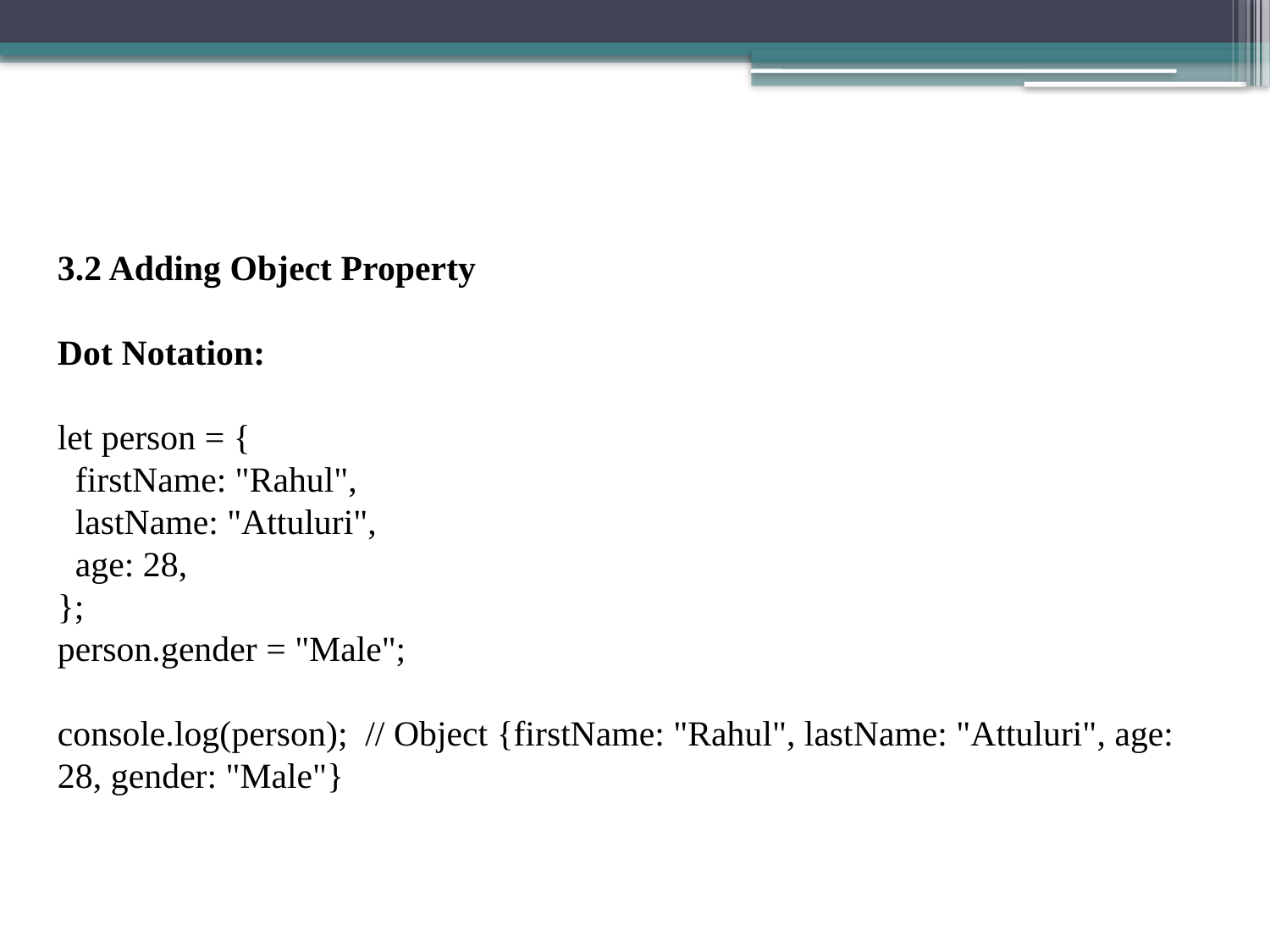

3.2 Adding Object Property

Dot Notation:

let person = {
  firstName: "Rahul",
  lastName: "Attuluri",
  age: 28,
};
person.gender = "Male";
console.log(person);  // Object {firstName: "Rahul", lastName: "Attuluri", age: 28, gender: "Male"}